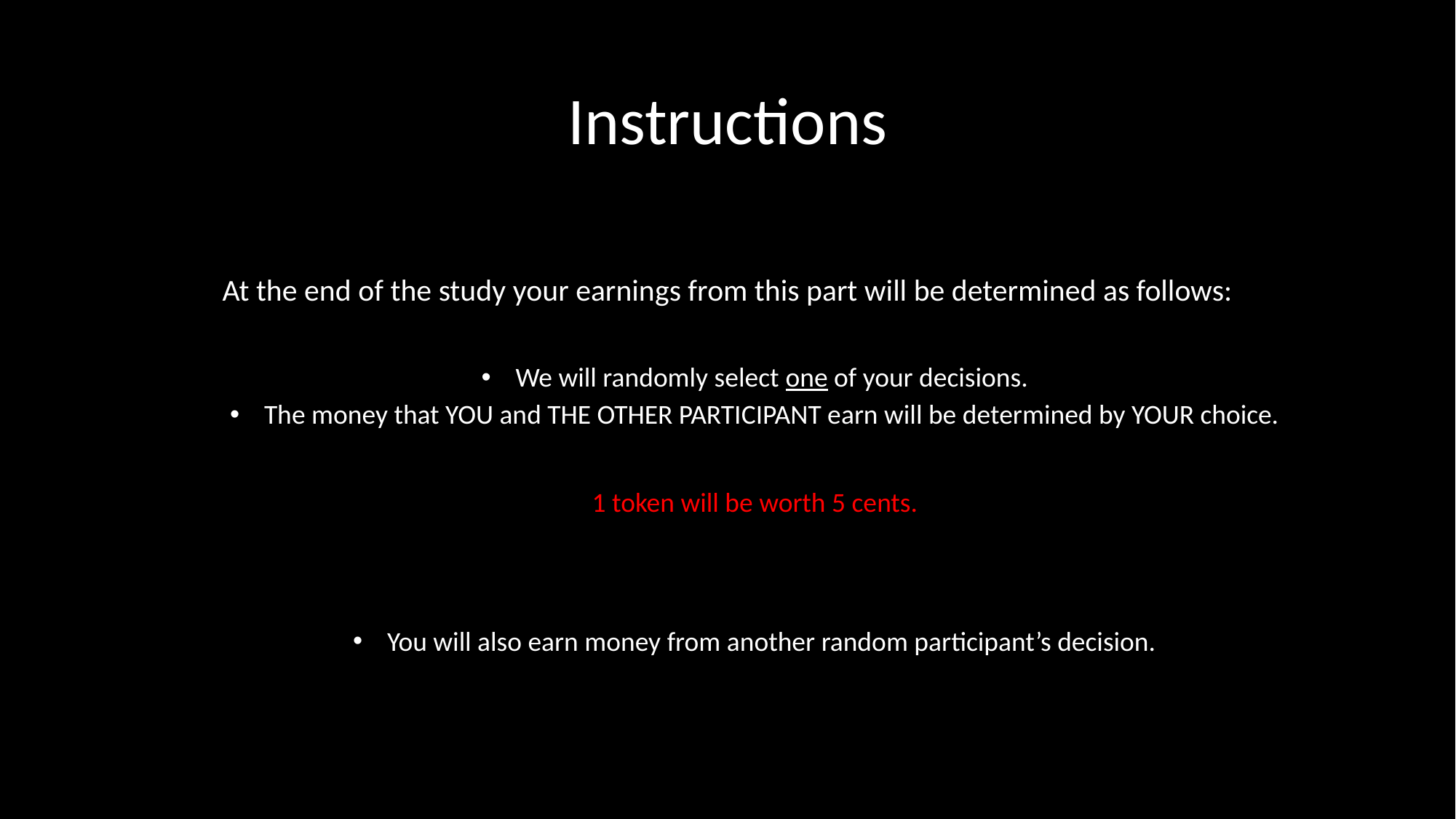

# Instructions

At the end of the study your earnings from this part will be determined as follows:

We will randomly select one of your decisions.
The money that YOU and THE OTHER PARTICIPANT earn will be determined by YOUR choice.

1 token will be worth 5 cents.

You will also earn money from another random participant’s decision.